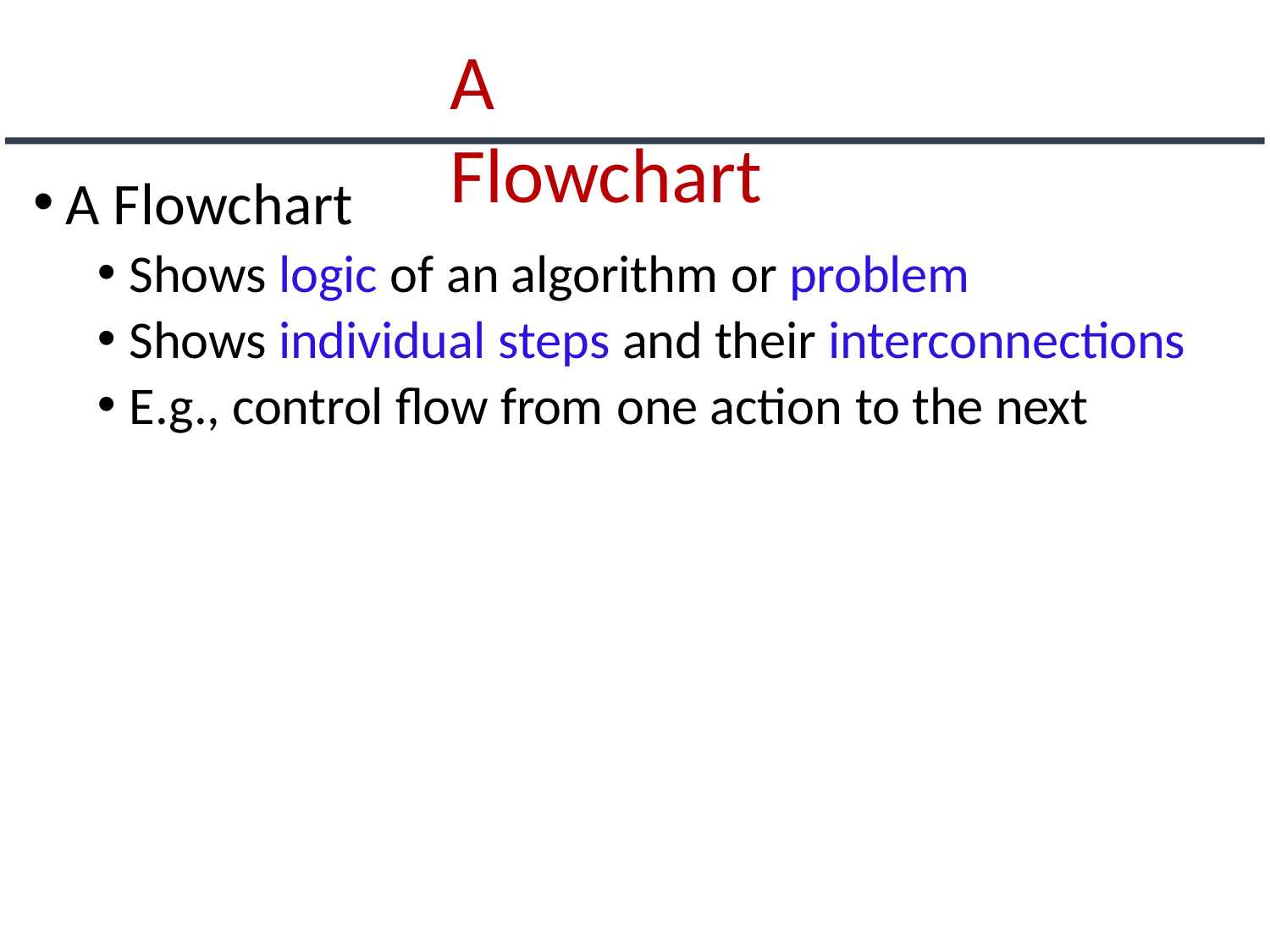

# A Flowchart

A Flowchart
Shows logic of an algorithm or problem
Shows individual steps and their interconnections
E.g., control flow from one action to the next